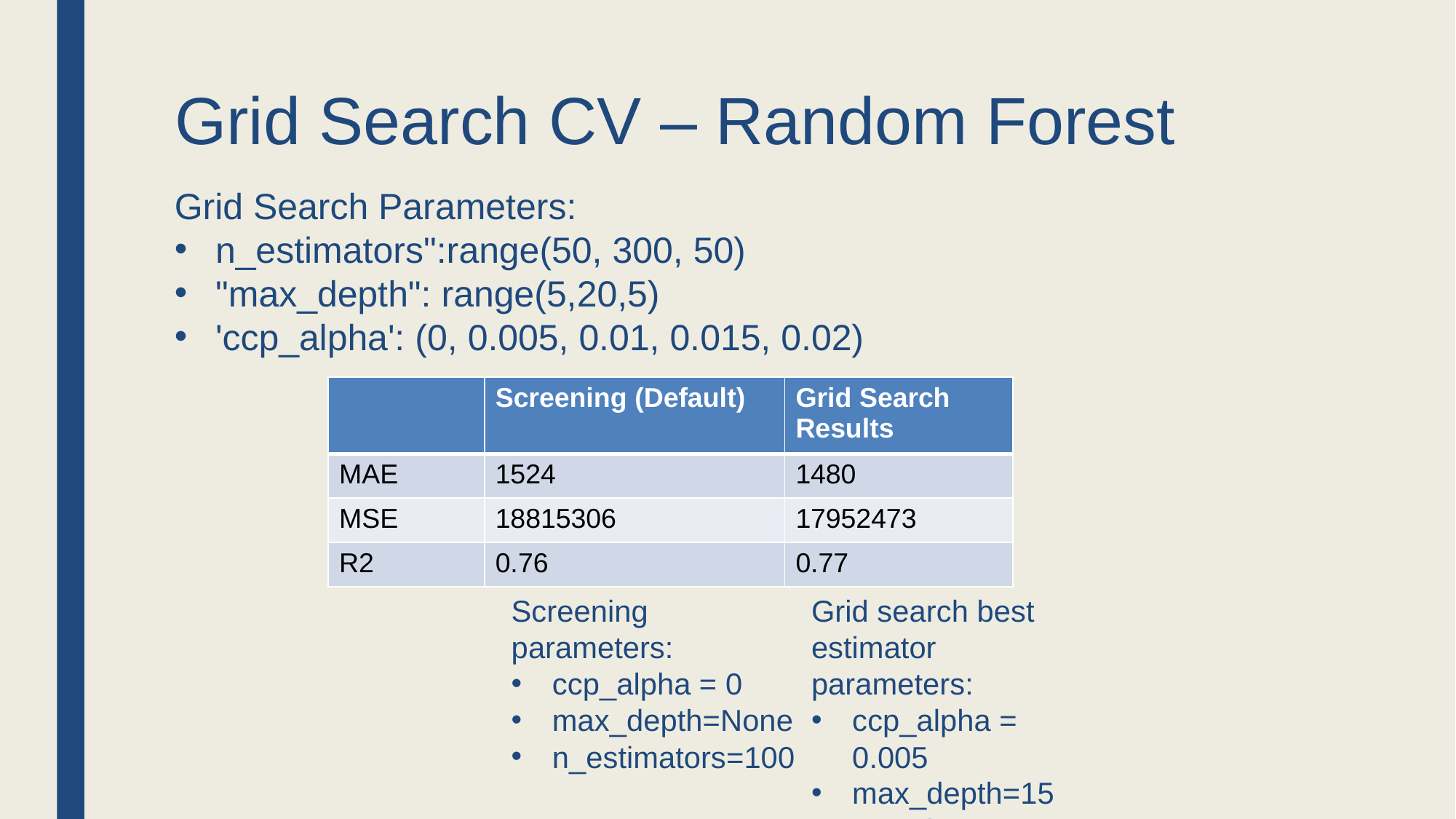

# Grid Search CV – Random Forest
Grid Search Parameters:
n_estimators":range(50, 300, 50)
"max_depth": range(5,20,5)
'ccp_alpha': (0, 0.005, 0.01, 0.015, 0.02)
|  | Screening (Default) | Grid Search Results |
| --- | --- | --- |
| MAE | 1524 | 1480 |
| MSE | 18815306 | 17952473 |
| R2 | 0.76 | 0.77 |
Screening parameters:
ccp_alpha = 0
max_depth=None
n_estimators=100
Grid search best estimator parameters:
ccp_alpha = 0.005
max_depth=15
n_estimators=50